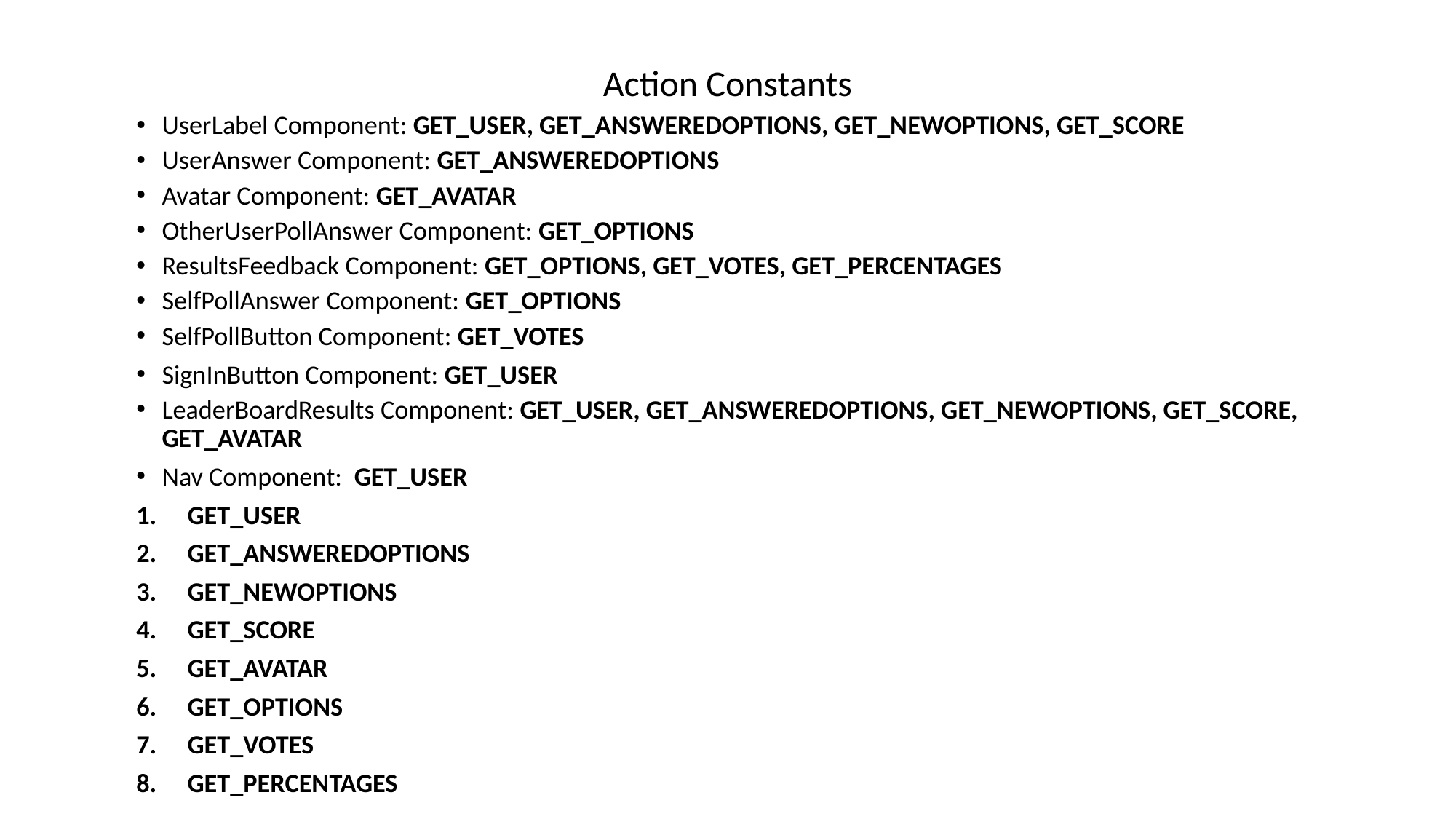

# Action Constants
UserLabel Component: GET_USER, GET_ANSWEREDOPTIONS, GET_NEWOPTIONS, GET_SCORE
UserAnswer Component: GET_ANSWEREDOPTIONS
Avatar Component: GET_AVATAR
OtherUserPollAnswer Component: GET_OPTIONS
ResultsFeedback Component: GET_OPTIONS, GET_VOTES, GET_PERCENTAGES
SelfPollAnswer Component: GET_OPTIONS
SelfPollButton Component: GET_VOTES
SignInButton Component: GET_USER
LeaderBoardResults Component: GET_USER, GET_ANSWEREDOPTIONS, GET_NEWOPTIONS, GET_SCORE, GET_AVATAR
Nav Component:  GET_USER
GET_USER
GET_ANSWEREDOPTIONS
GET_NEWOPTIONS
GET_SCORE
GET_AVATAR
GET_OPTIONS
GET_VOTES
GET_PERCENTAGES